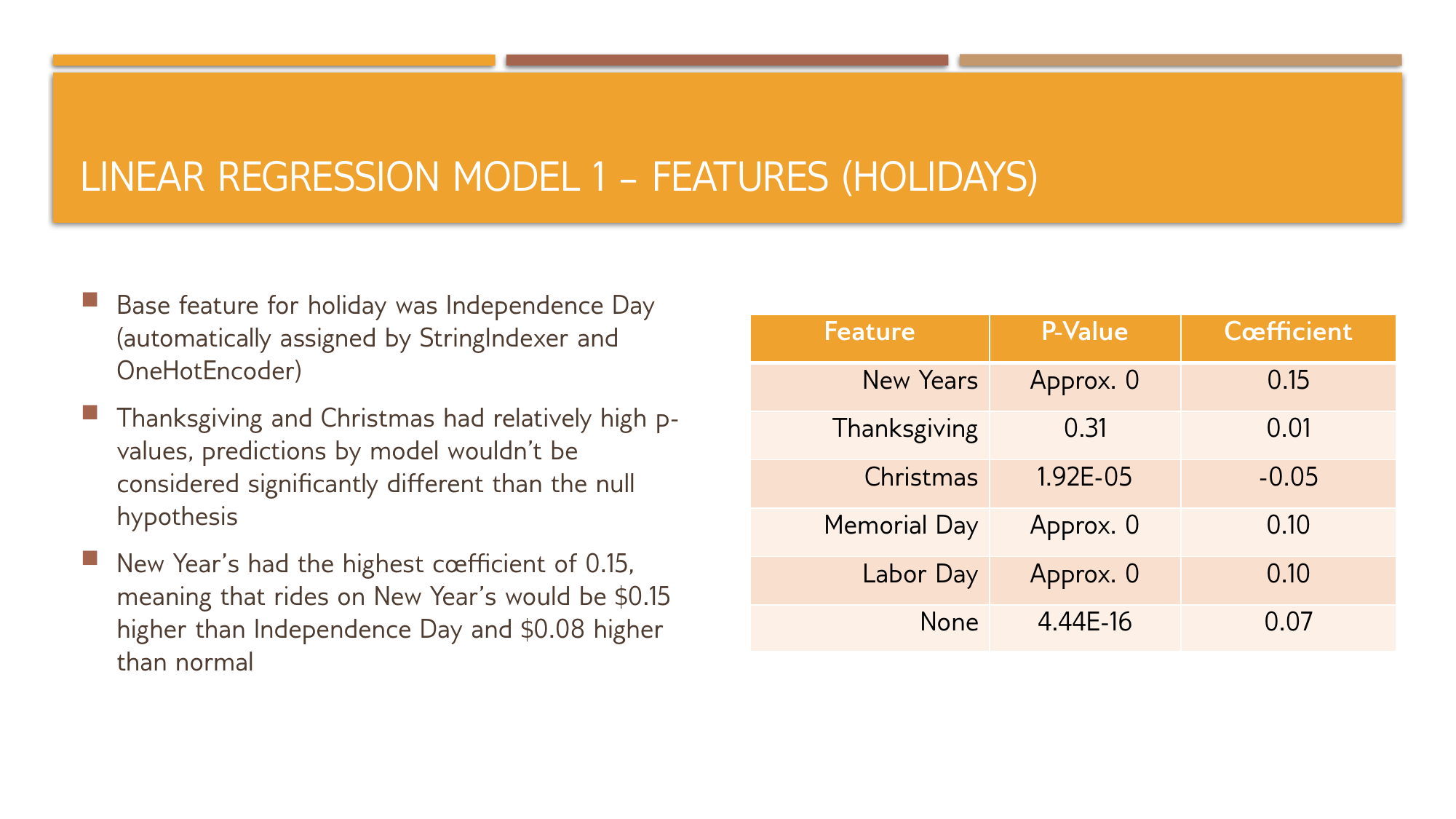

# Linear regression model 1 – Features (Holidays)
Base feature for holiday was Independence Day (automatically assigned by StringIndexer and OneHotEncoder)
Thanksgiving and Christmas had relatively high p-values, predictions by model wouldn’t be considered significantly different than the null hypothesis
New Year’s had the highest coefficient of 0.15, meaning that rides on New Year’s would be $0.15 higher than Independence Day and $0.08 higher than normal
| Feature | P-Value | Coefficient |
| --- | --- | --- |
| New Years | Approx. 0 | 0.15 |
| Thanksgiving | 0.31 | 0.01 |
| Christmas | 1.92E-05 | -0.05 |
| Memorial Day | Approx. 0 | 0.10 |
| Labor Day | Approx. 0 | 0.10 |
| None | 4.44E-16 | 0.07 |